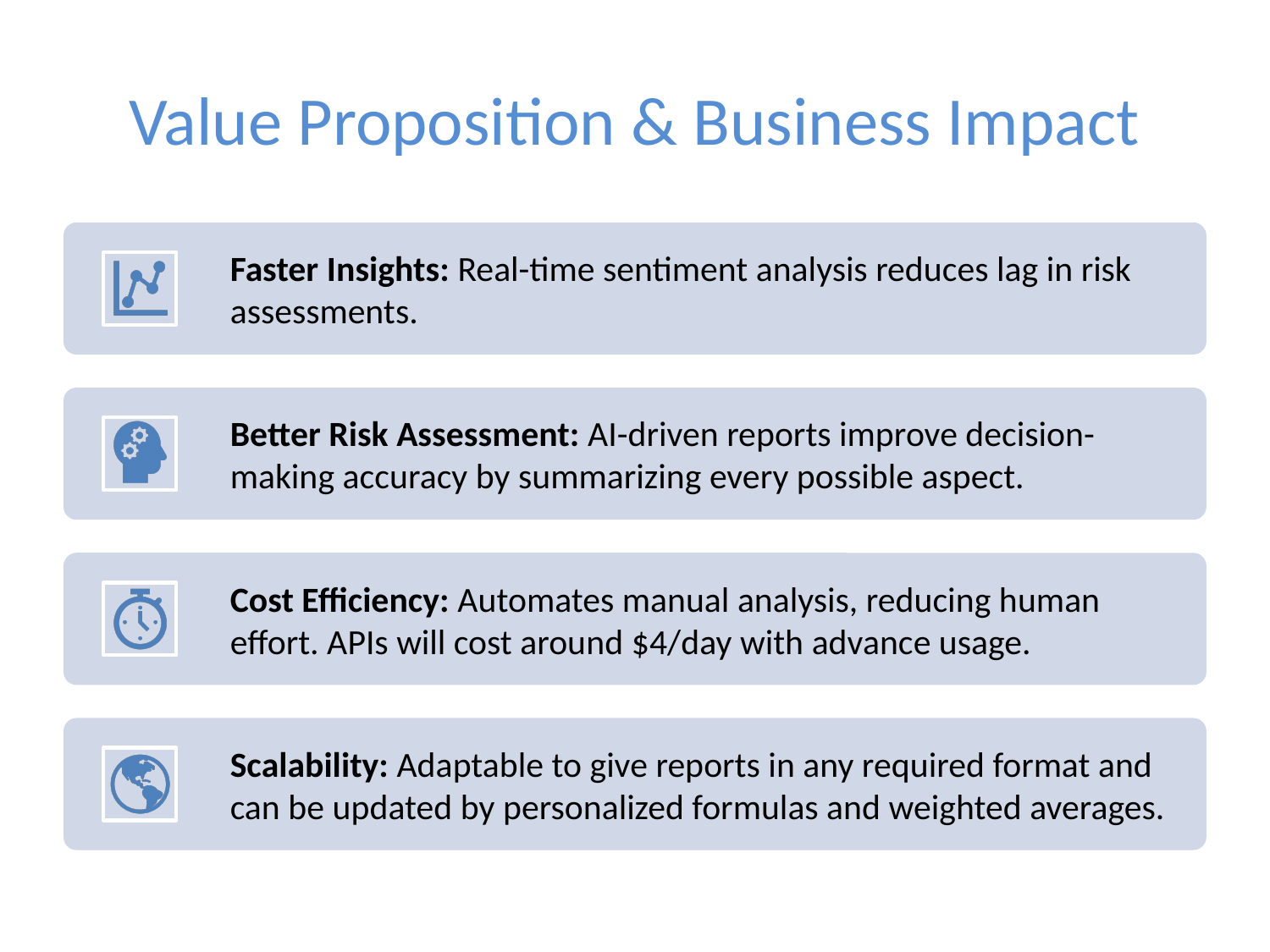

# Value Proposition & Business Impact
Faster Insights: Real-time sentiment analysis reduces lag in risk assessments.
Better Risk Assessment: AI-driven reports improve decision-making accuracy by summarizing every possible aspect.
Cost Efficiency: Automates manual analysis, reducing human effort. APIs will cost around $4/day with advance usage.
Scalability: Adaptable to give reports in any required format and can be updated by personalized formulas and weighted averages.